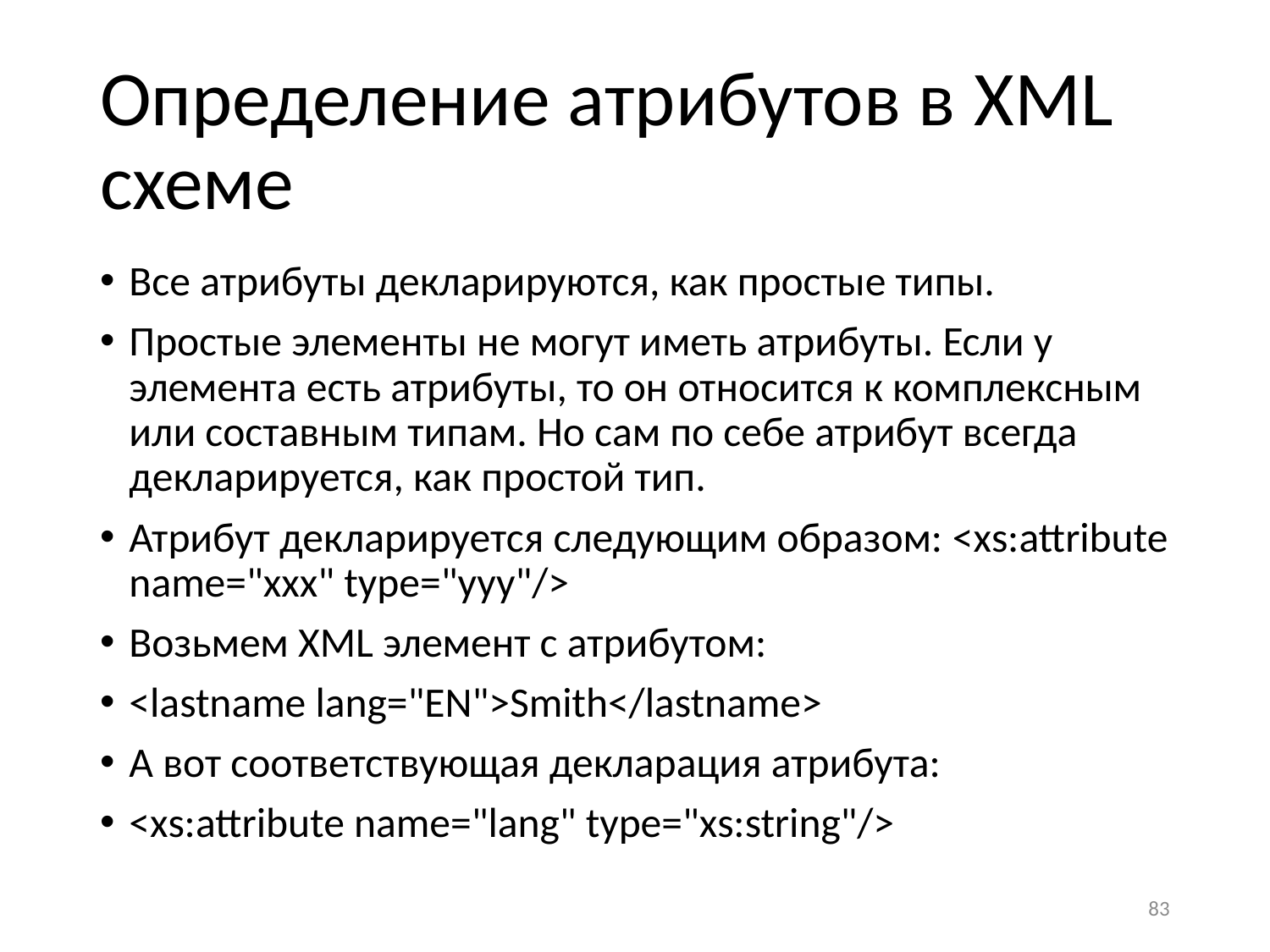

# Определение атрибутов в XML схеме
Все атрибуты декларируются, как простые типы.
Простые элементы не могут иметь атрибуты. Если у элемента есть атрибуты, то он относится к комплексным или составным типам. Но сам по себе атрибут всегда декларируется, как простой тип.
Атрибут декларируется следующим образом: <xs:attribute name="xxx" type="yyy"/>
Возьмем XML элемент с атрибутом:
<lastname lang="EN">Smith</lastname>
А вот соответствующая декларация атрибута:
<xs:attribute name="lang" type="xs:string"/>

83